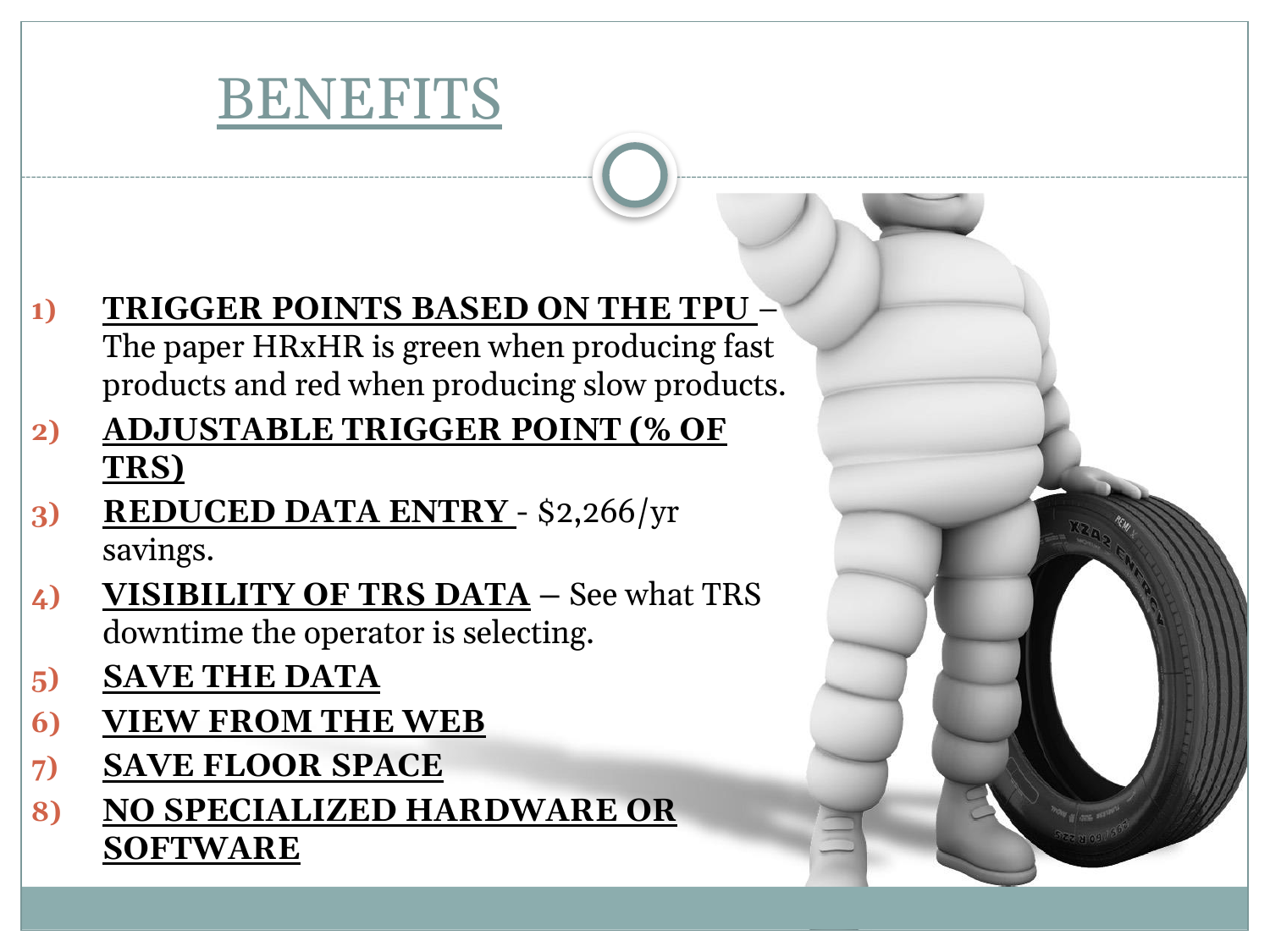

BENEFITS
TRIGGER POINTS BASED ON THE TPU – The paper HRxHR is green when producing fast products and red when producing slow products.
ADJUSTABLE TRIGGER POINT (% OF TRS)
REDUCED DATA ENTRY - $2,266/yr savings.
VISIBILITY OF TRS DATA – See what TRS downtime the operator is selecting.
SAVE THE DATA
VIEW FROM THE WEB
SAVE FLOOR SPACE
NO SPECIALIZED HARDWARE OR SOFTWARE